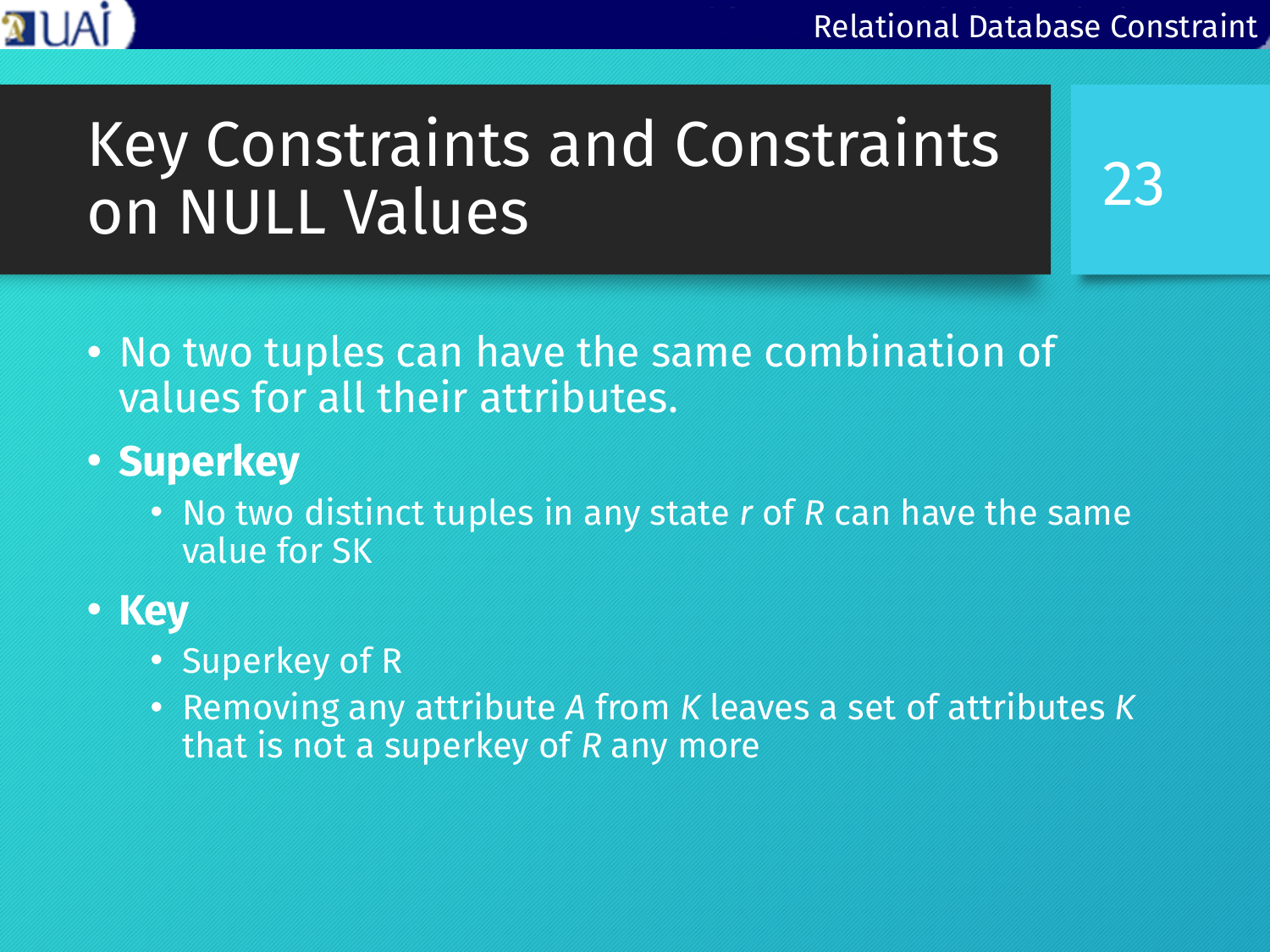

Relational Database Constraint
# Key Constraints and Constraints on NULL Values
23
No two tuples can have the same combination of values for all their attributes.
Superkey
No two distinct tuples in any state r of R can have the same value for SK
Key
Superkey of R
Removing any attribute A from K leaves a set of attributes K that is not a superkey of R any more